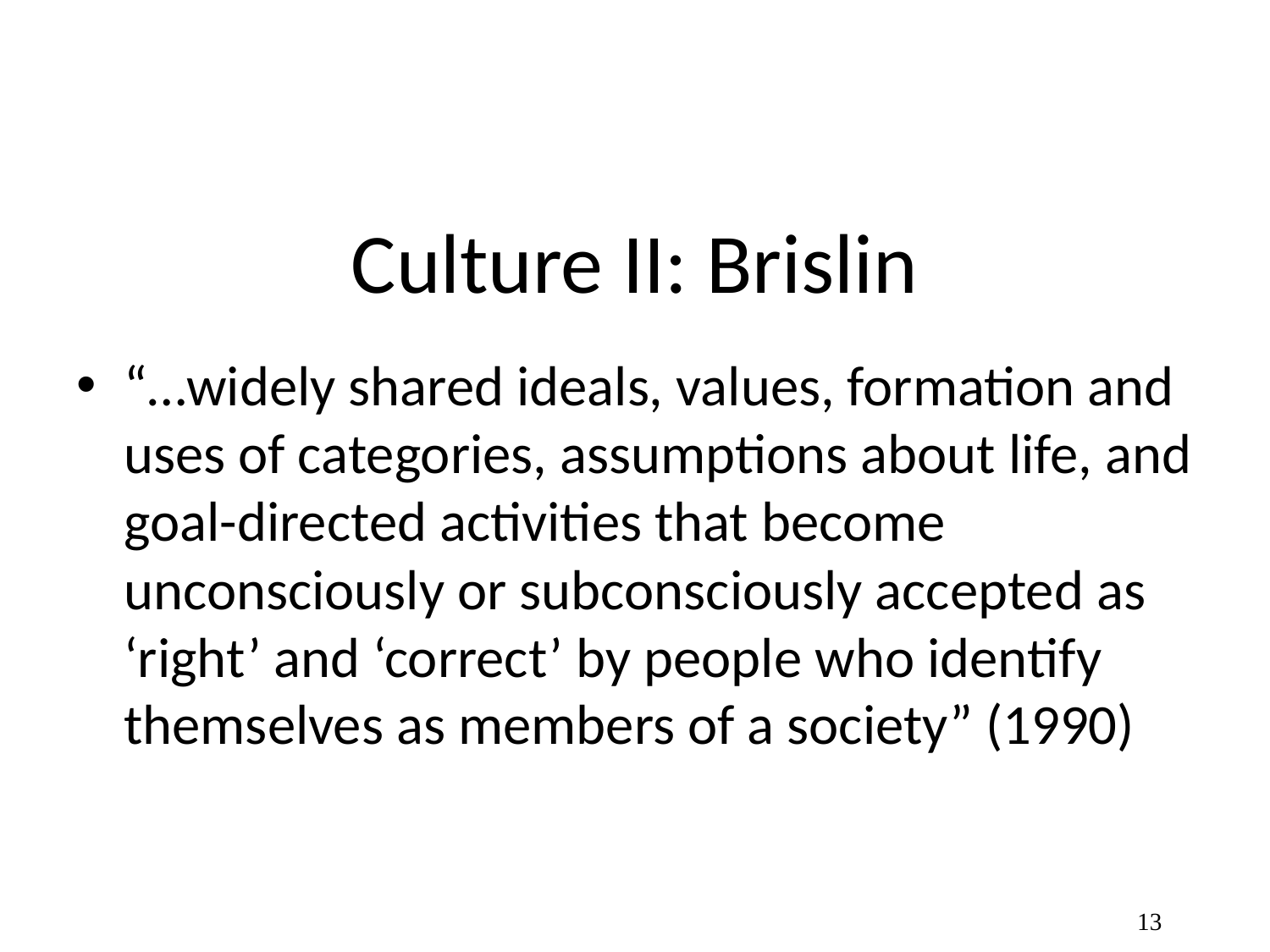

Culture II: Brislin
“…widely shared ideals, values, formation and uses of categories, assumptions about life, and goal-directed activities that become unconsciously or subconsciously accepted as ‘right’ and ‘correct’ by people who identify themselves as members of a society” (1990)

13